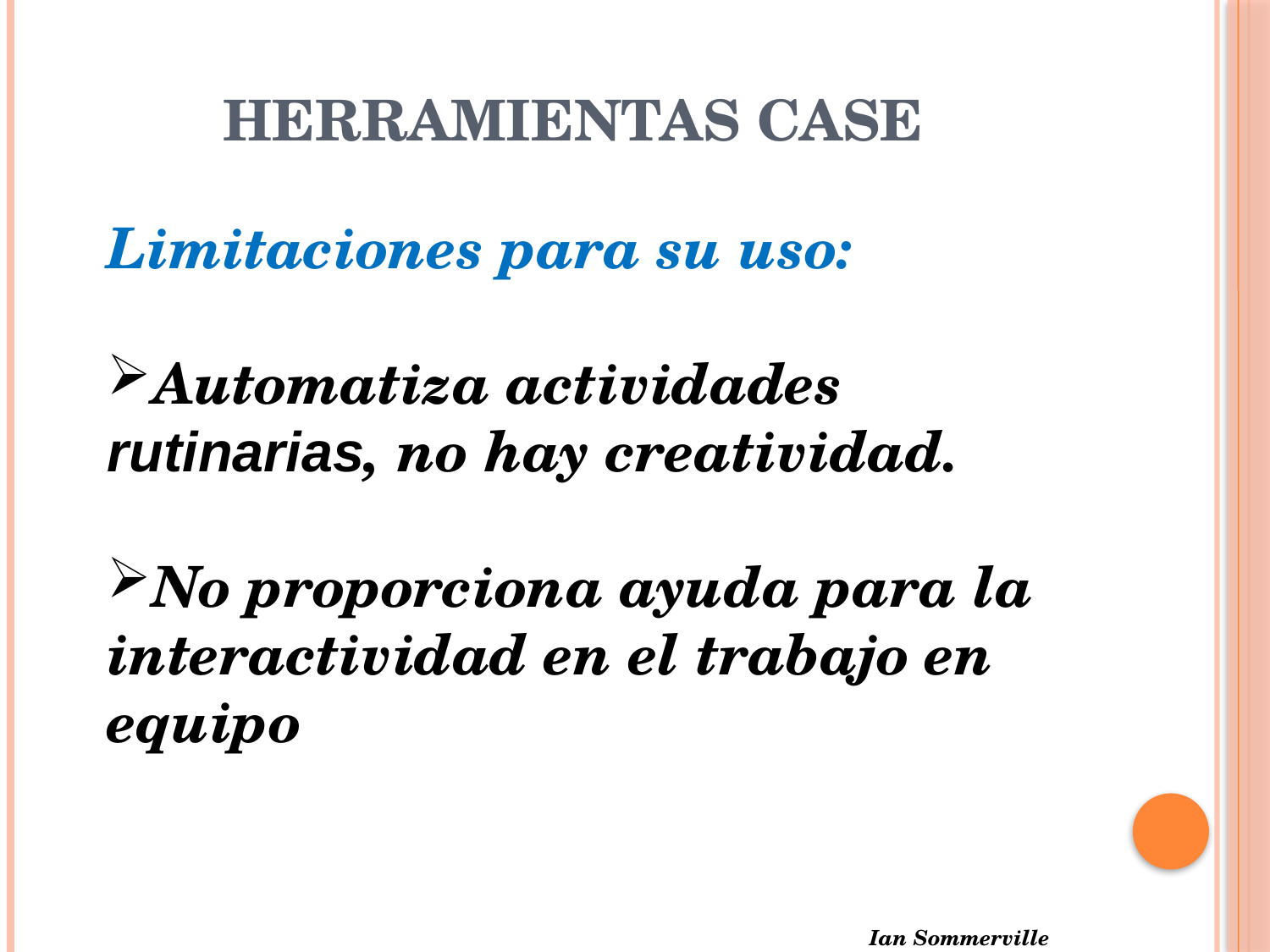

# HERRAMIENTAS CASE
Limitaciones para su uso:

Automatiza actividades rutinarias, no hay creatividad.

No proporciona ayuda para la interactividad en el trabajo en equipo

						Ian Sommerville